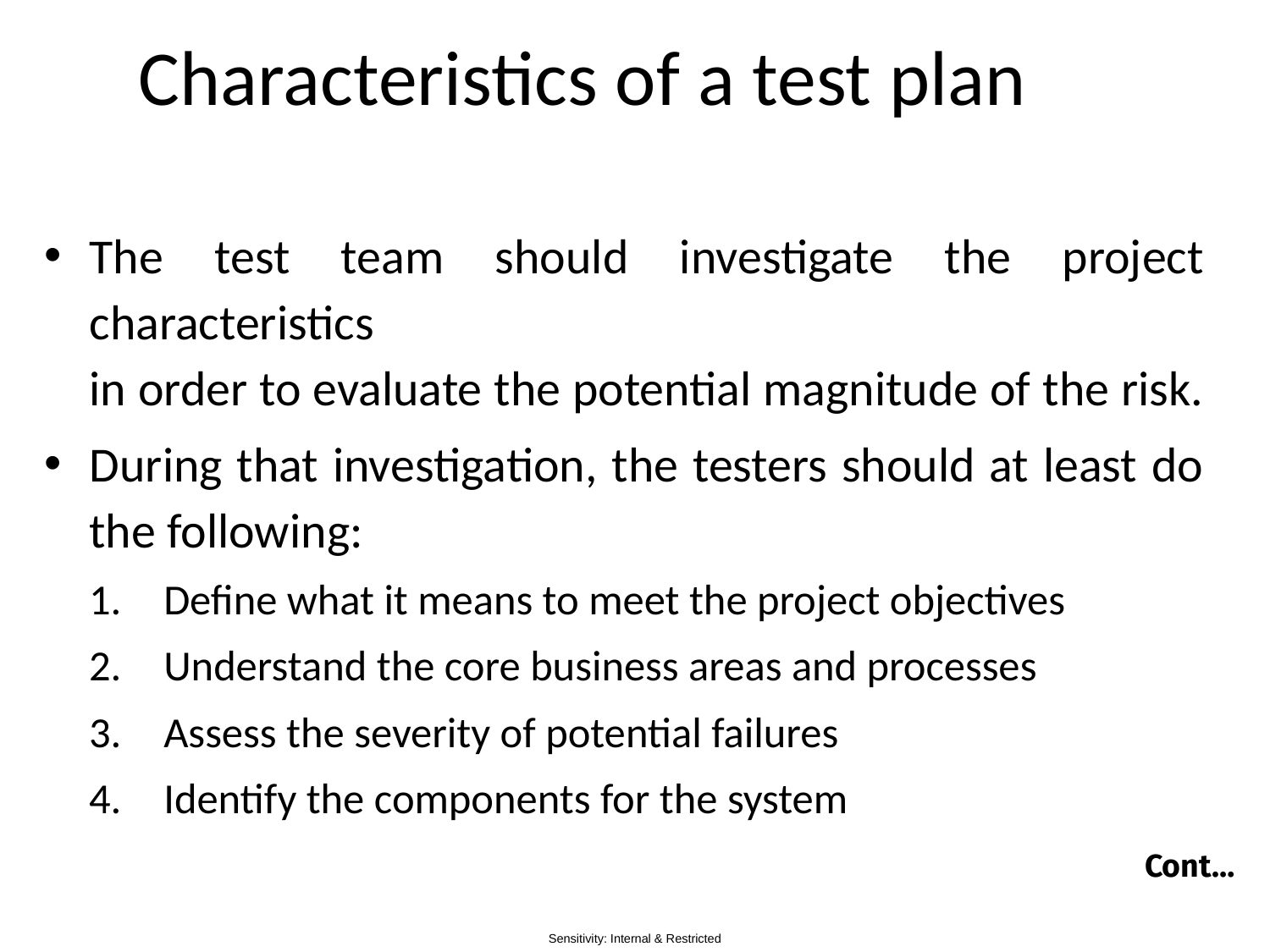

# Characteristics of a test plan
The test team should investigate the project characteristics
in order to evaluate the potential magnitude of the risk.
During that investigation, the testers should at least do the following:
Define what it means to meet the project objectives
Understand the core business areas and processes
Assess the severity of potential failures
Identify the components for the system
Cont…